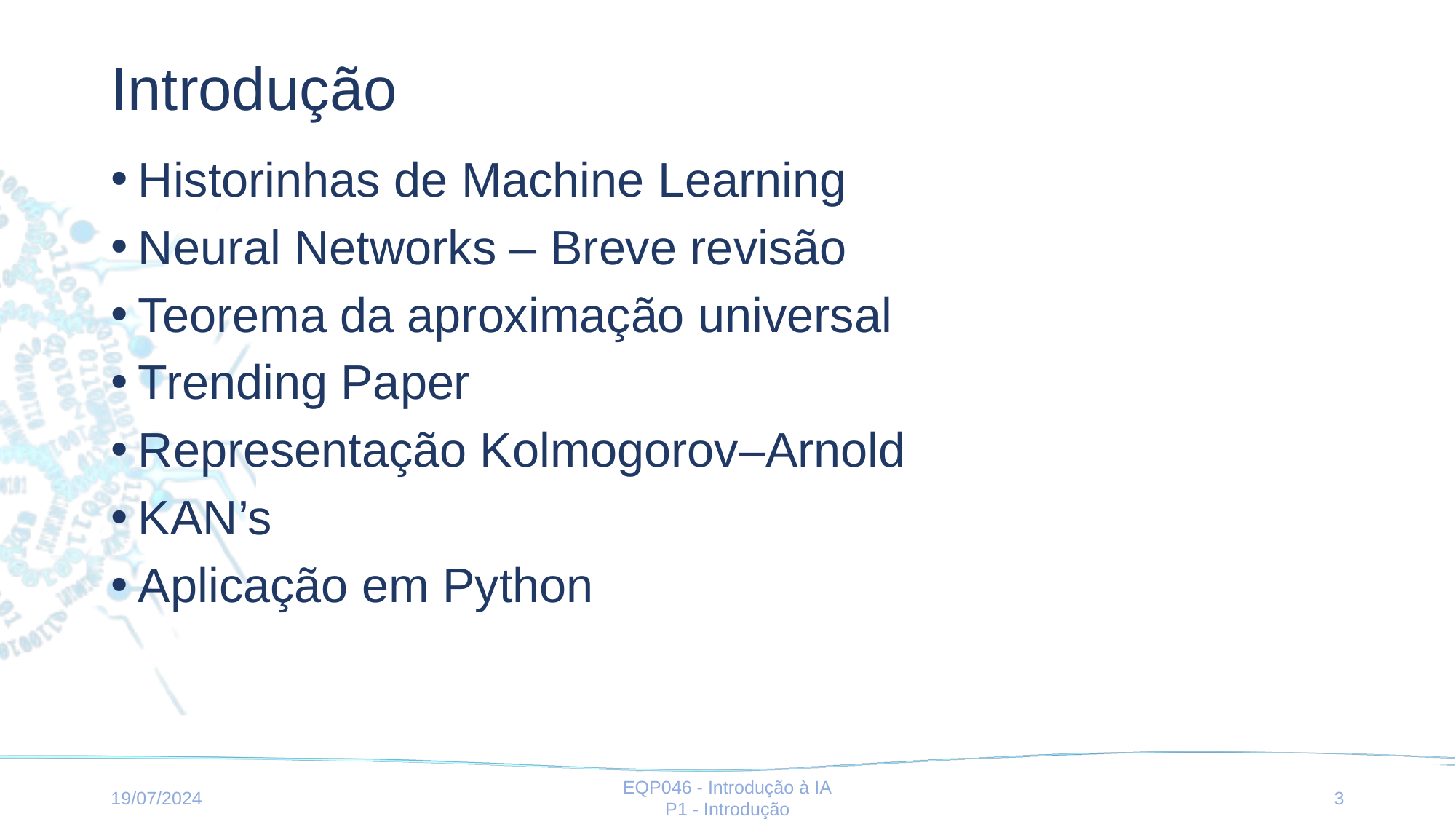

# Introdução
Historinhas de Machine Learning
Neural Networks – Breve revisão
Teorema da aproximação universal
Trending Paper
Representação Kolmogorov–Arnold
KAN’s
Aplicação em Python

19/07/2024
EQP046 - Introdução à IA
P1 - Introdução
3